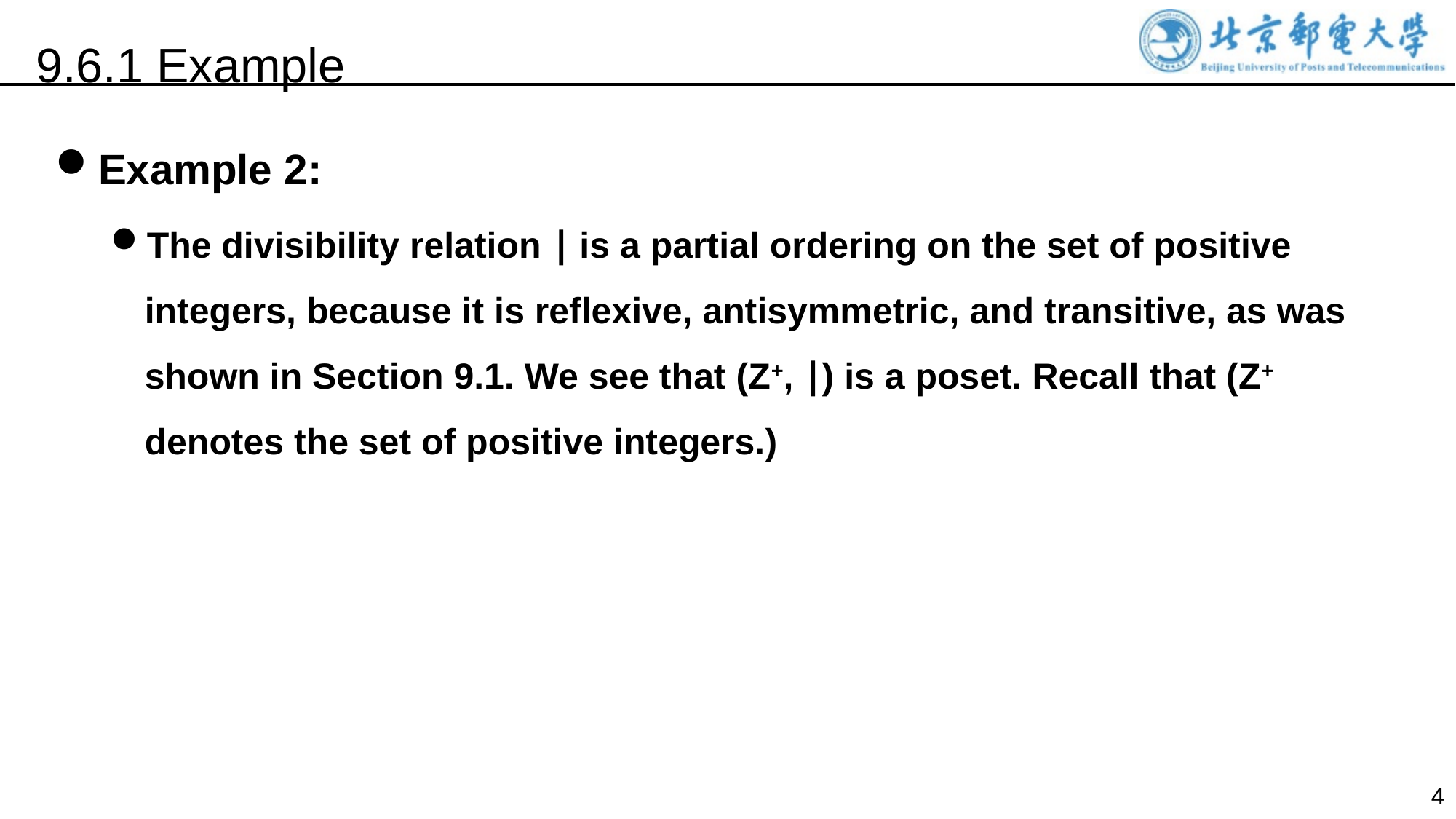

9.6.1 Example
Example 2:
The divisibility relation ∣ is a partial ordering on the set of positive integers, because it is reflexive, antisymmetric, and transitive, as was shown in Section 9.1. We see that (Z+, ∣) is a poset. Recall that (Z+ denotes the set of positive integers.)